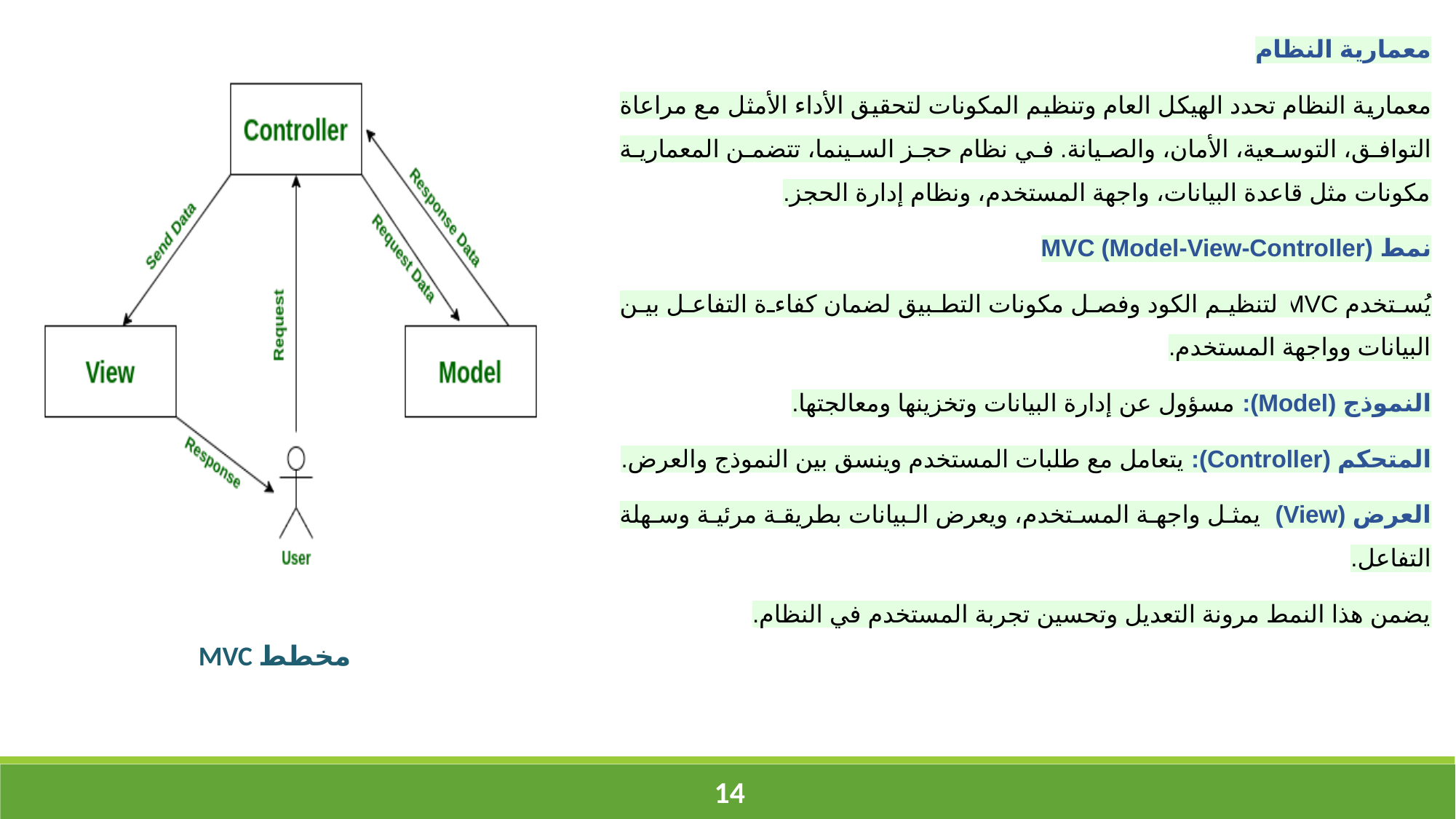

معمارية النظام
معمارية النظام تحدد الهيكل العام وتنظيم المكونات لتحقيق الأداء الأمثل مع مراعاة التوافق، التوسعية، الأمان، والصيانة. في نظام حجز السينما، تتضمن المعمارية مكونات مثل قاعدة البيانات، واجهة المستخدم، ونظام إدارة الحجز.
نمط MVC (Model-View-Controller)
يُستخدم MVC لتنظيم الكود وفصل مكونات التطبيق لضمان كفاءة التفاعل بين البيانات وواجهة المستخدم.
النموذج (Model): مسؤول عن إدارة البيانات وتخزينها ومعالجتها.
المتحكم (Controller): يتعامل مع طلبات المستخدم وينسق بين النموذج والعرض.
العرض (View): يمثل واجهة المستخدم، ويعرض البيانات بطريقة مرئية وسهلة التفاعل.
يضمن هذا النمط مرونة التعديل وتحسين تجربة المستخدم في النظام.

مخطط MVC
14